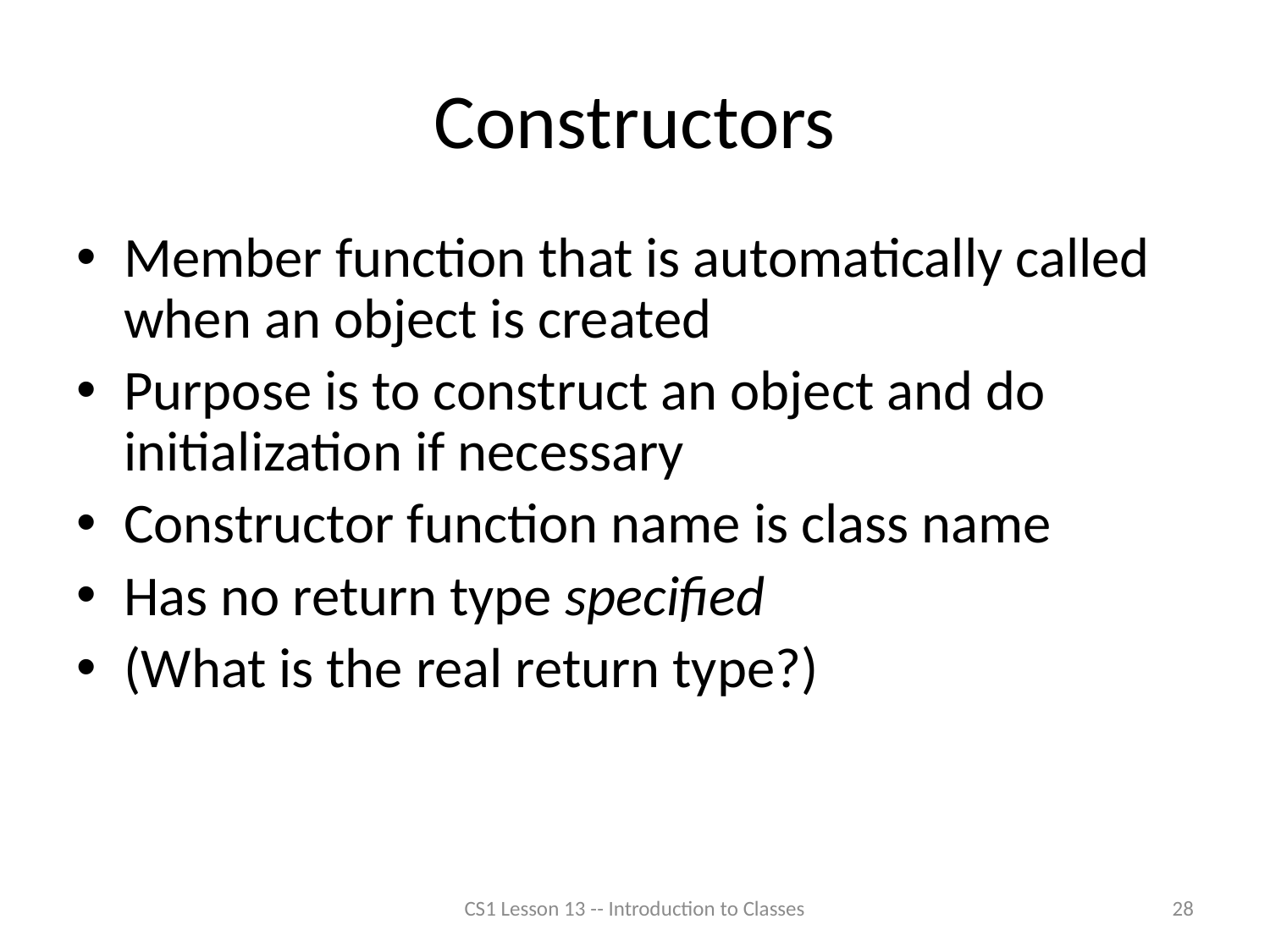

# Constructors
Member function that is automatically called when an object is created
Purpose is to construct an object and do initialization if necessary
Constructor function name is class name
Has no return type specified
(What is the real return type?)

CS1 Lesson 13 -- Introduction to Classes
28